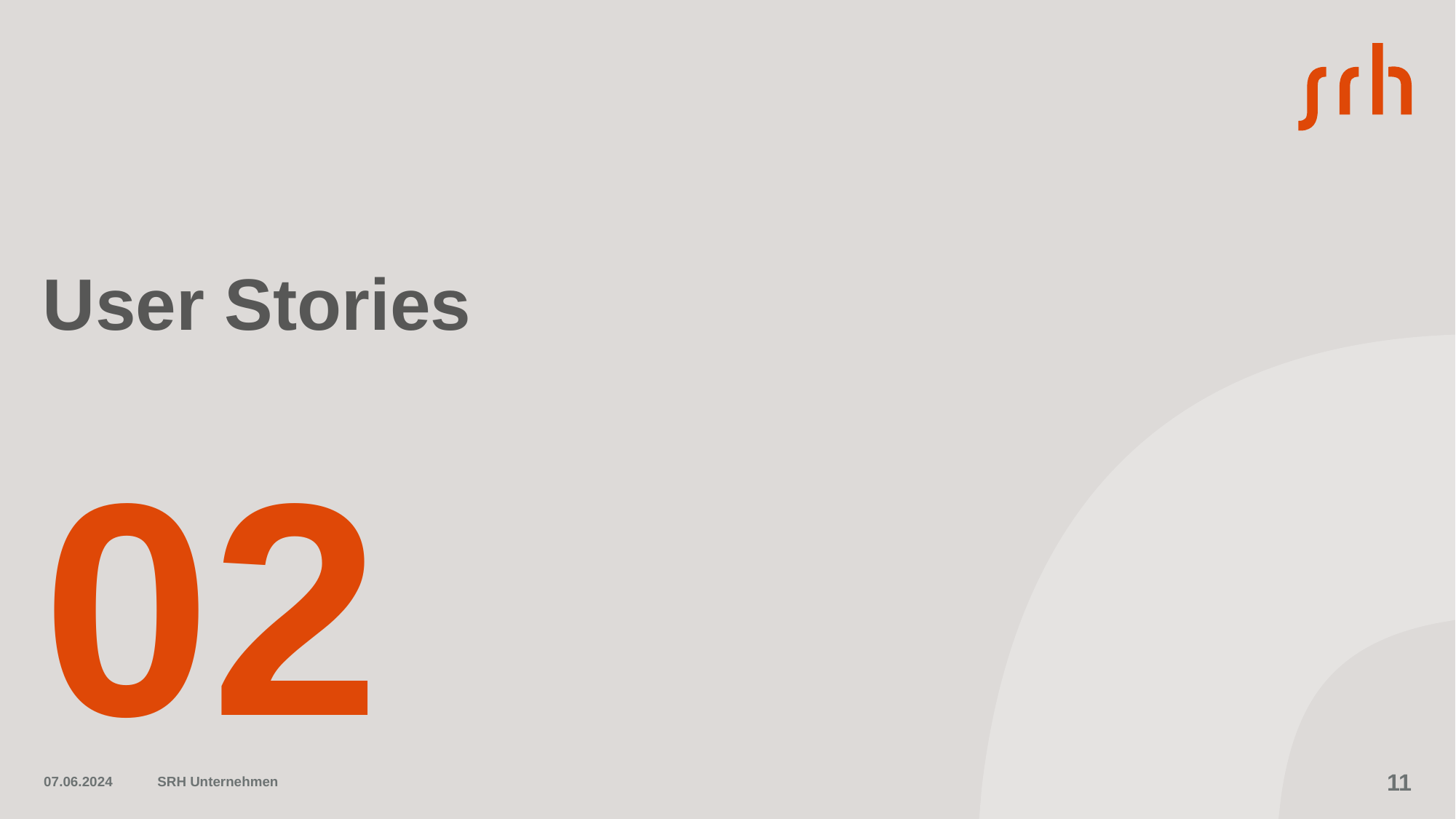

# User Stories
02
07.06.2024
SRH Unternehmen
11